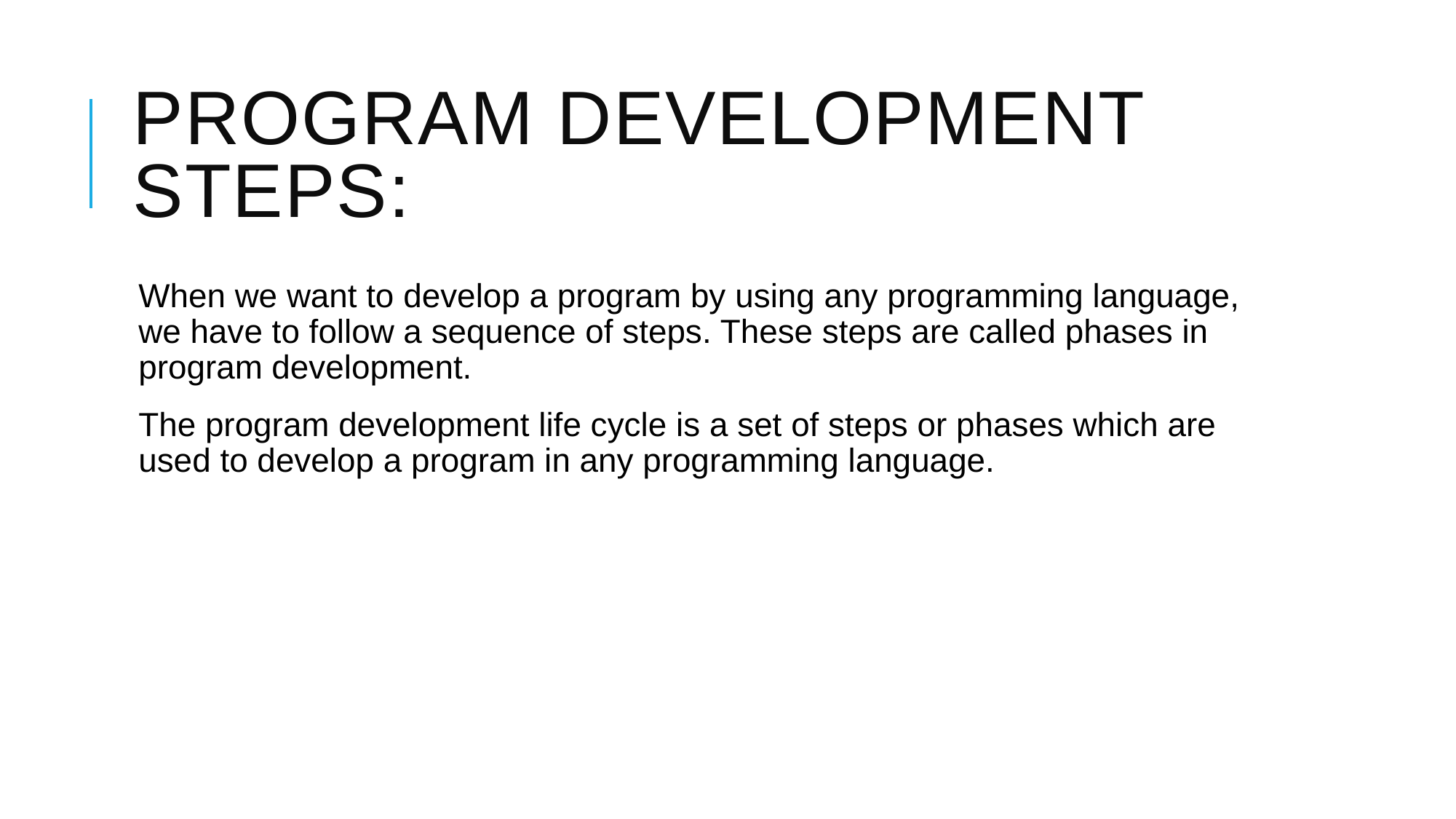

# Program Development Steps:
When we want to develop a program by using any programming language, we have to follow a sequence of steps. These steps are called phases in program development.
The program development life cycle is a set of steps or phases which are used to develop a program in any programming language.